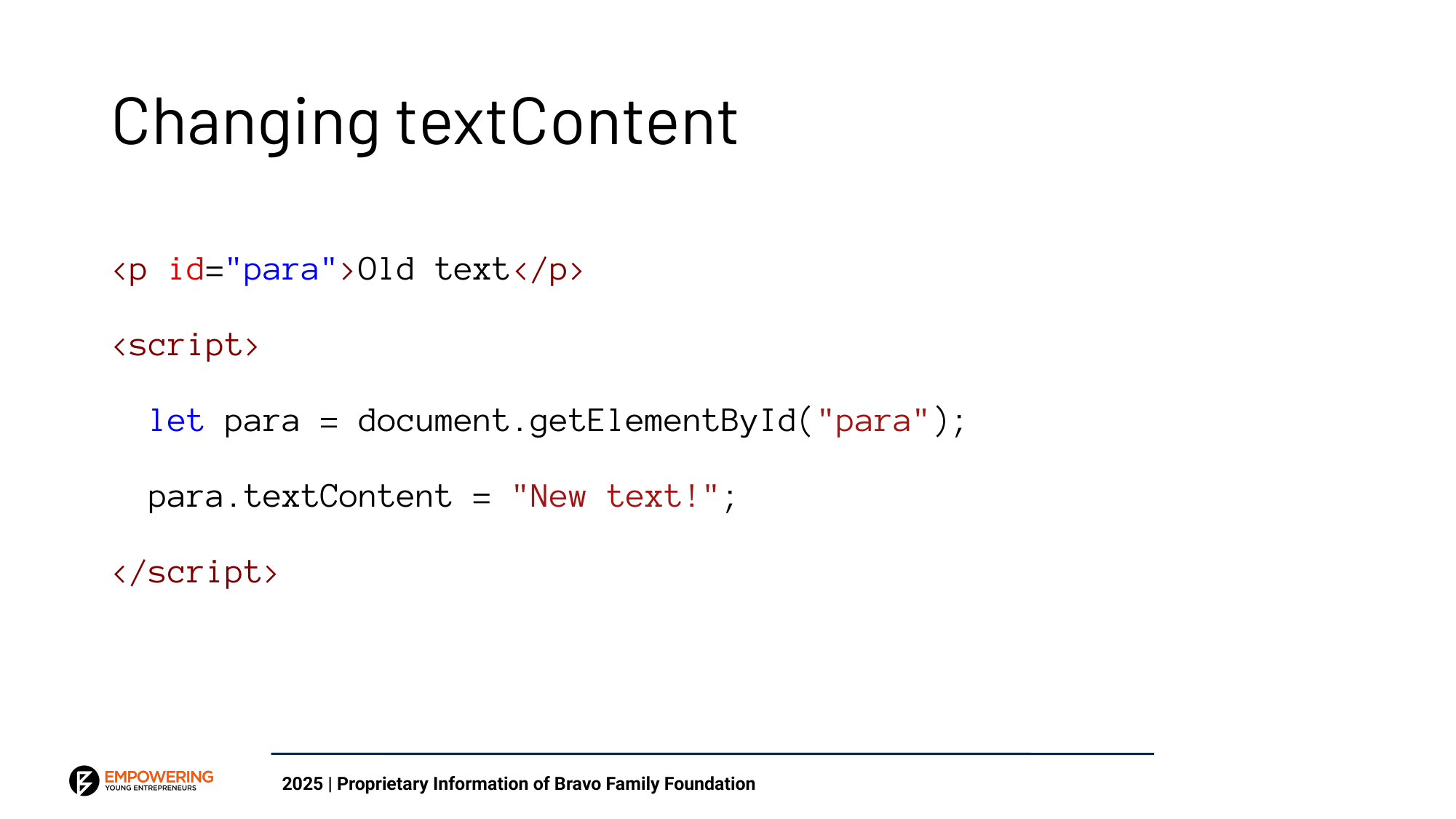

# Changing textContent
<p id="para">Old text</p>
<script>
  let para = document.getElementById("para");
  para.textContent = "New text!";
</script>